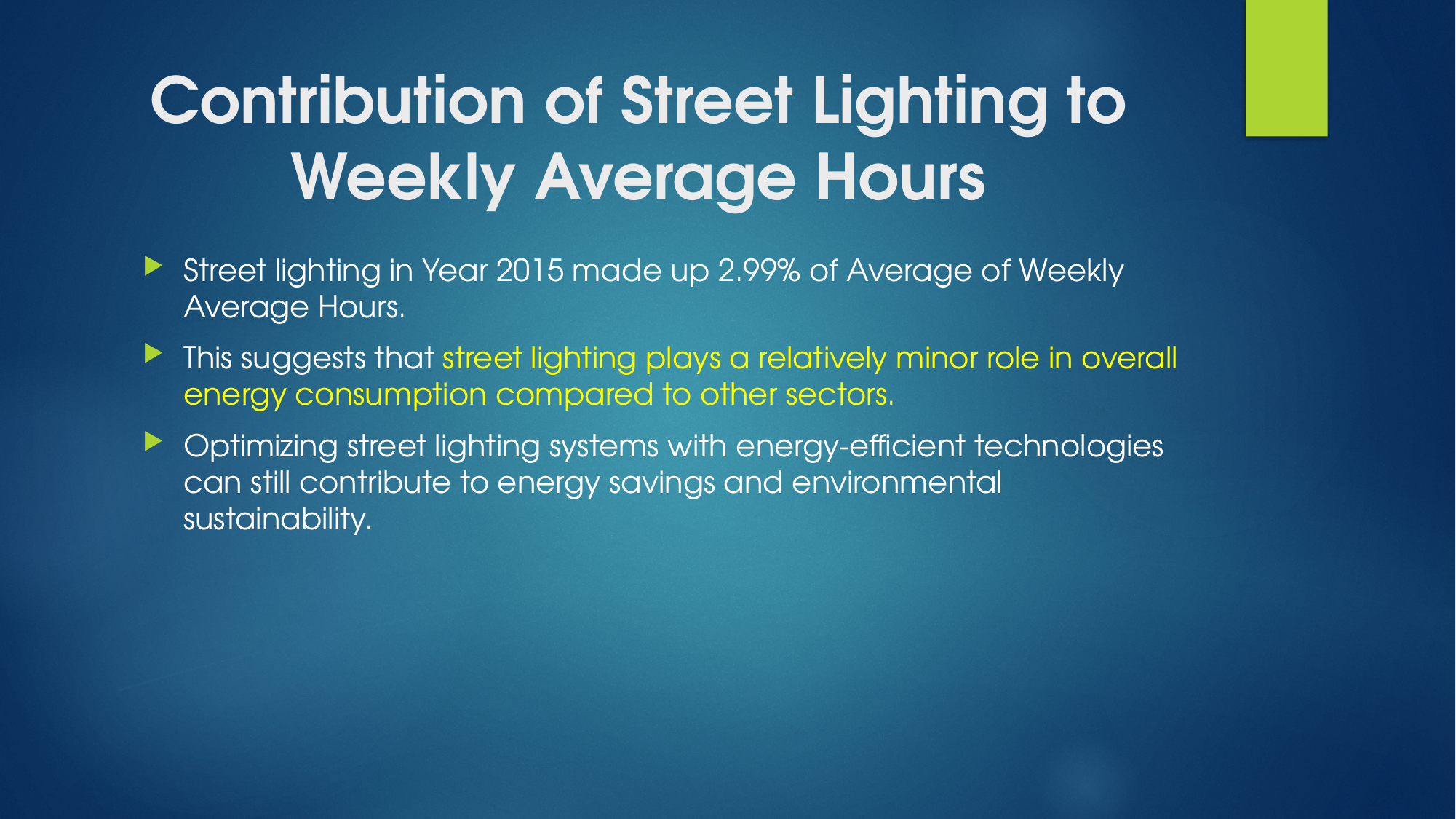

# Contribution of Street Lighting to Weekly Average Hours
﻿Street lighting in Year 2015 made up 2.99% of Average of Weekly Average Hours.﻿﻿ ﻿
This suggests that street lighting plays a relatively minor role in overall energy consumption compared to other sectors.
Optimizing street lighting systems with energy-efficient technologies can still contribute to energy savings and environmental sustainability.